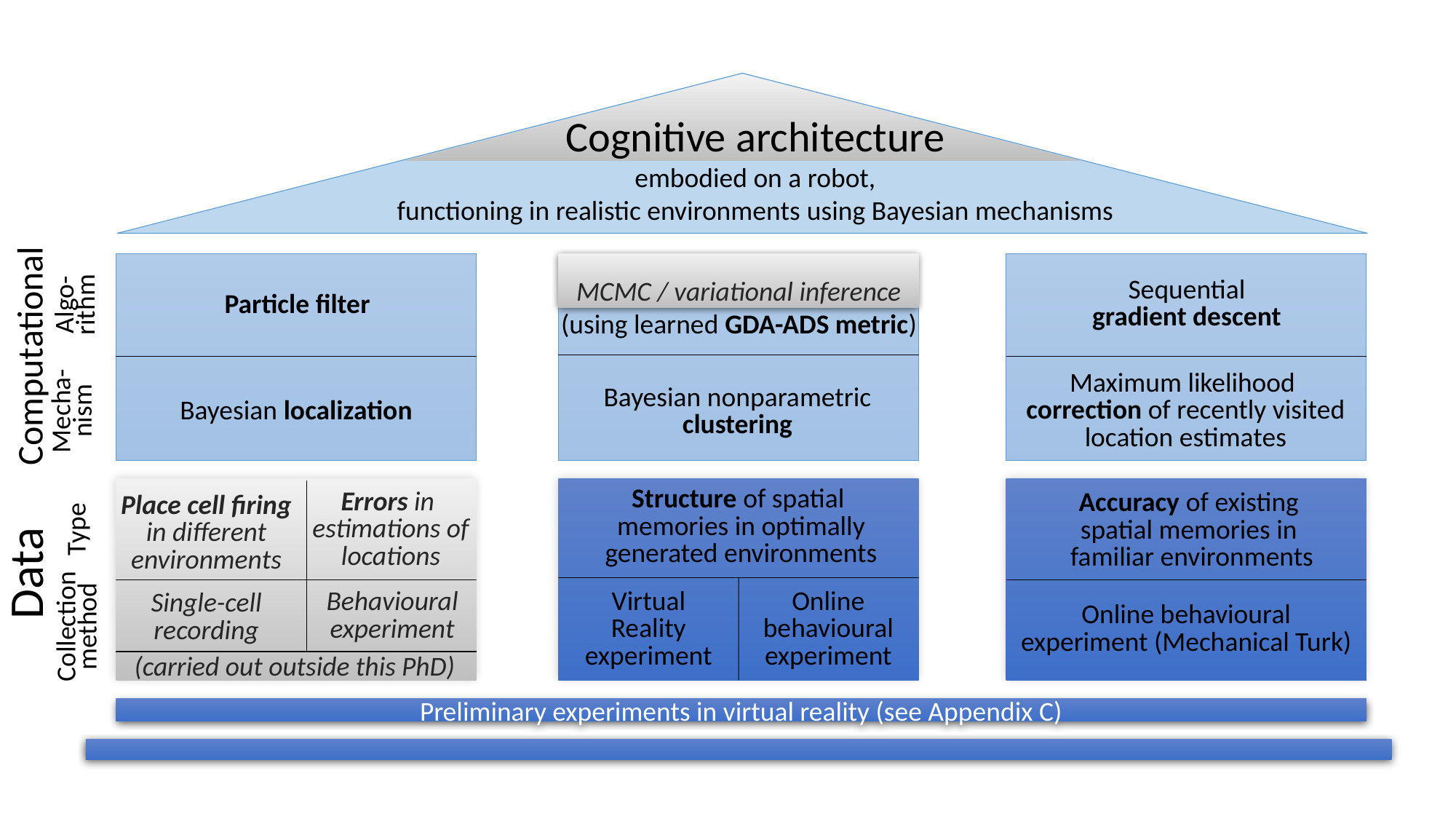

Cognitive architecture
embodied on a robot,
functioning in realistic environments using Bayesian mechanisms
Computational

Algo-
rithm
MCMC / variational inference
(using learned GDA-ADS metric)
Sequential
gradient descent
Particle filter
Mecha-
nism
Maximum likelihood
correction of recently visited location estimates
Bayesian nonparametric clustering
Bayesian localization

Structure of spatial
memories in optimally
generated environments
Errors in
estimations of
locations
Accuracy of existing
spatial memories in
familiar environments
Place cell firing in different environments
Type
Data
Collection
method
Online
behavioural
experiment
Virtual
Reality
experiment
Behavioural
experiment
Single-cell
recording
Online behavioural
experiment (Mechanical Turk)
(carried out outside this PhD)
Preliminary experiments in virtual reality (see Appendix C)